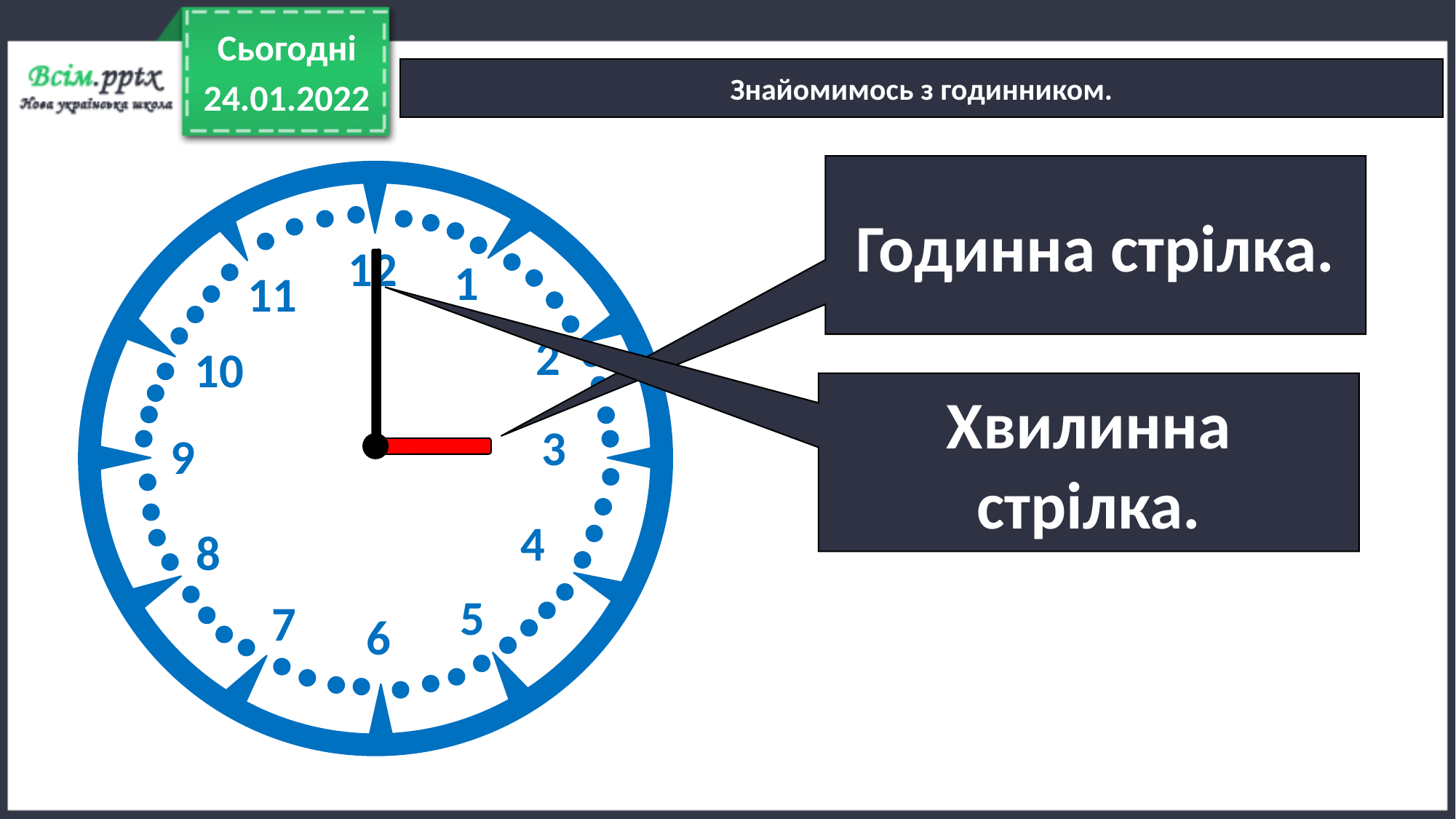

Сьогодні
Знайомимось з годинником.
24.01.2022
Годинна стрілка.

12

1

11

2

10

Хвилинна стрілка.

3
9

4
8

5

7
6